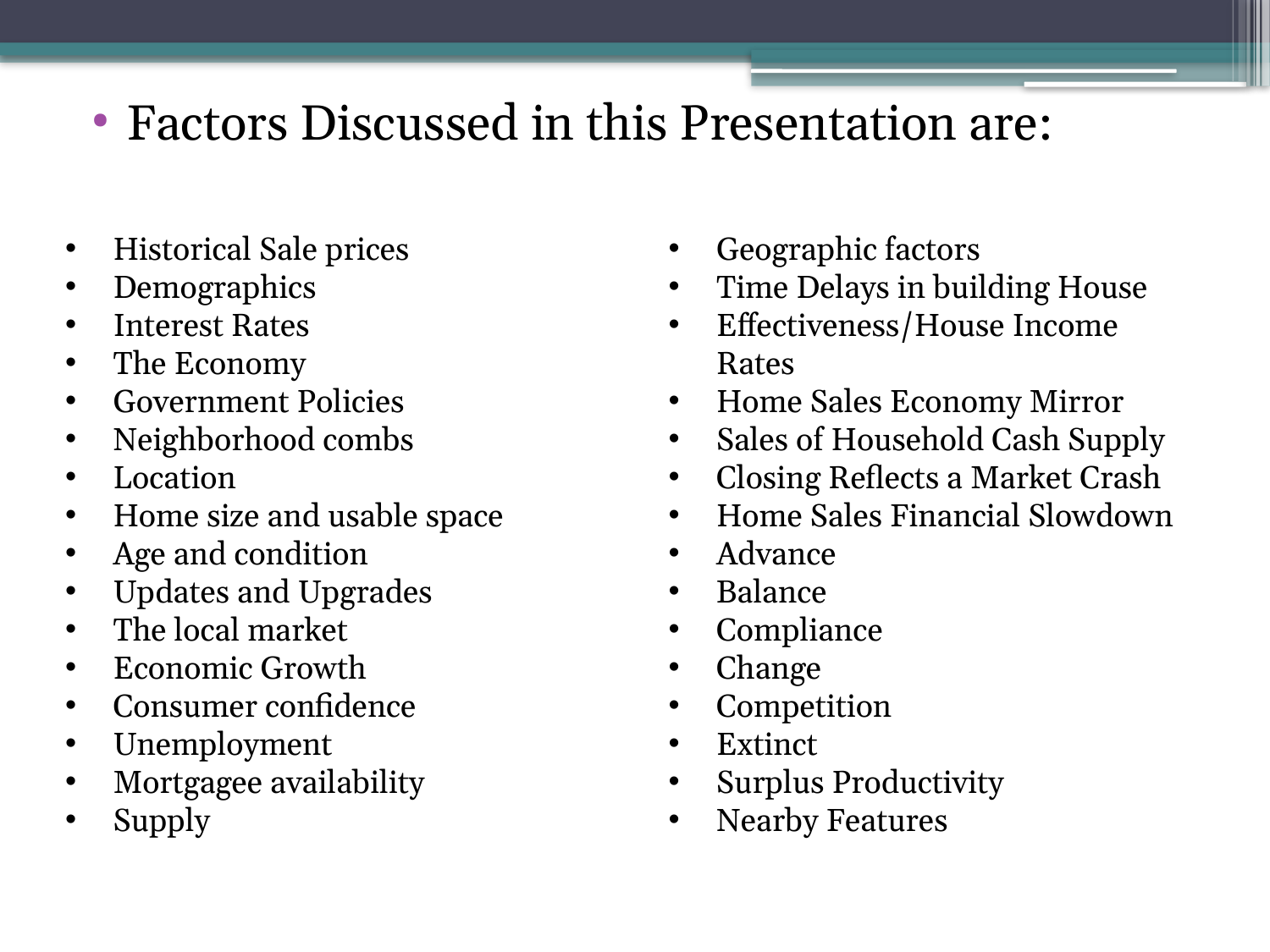

Factors Discussed in this Presentation are:
Historical Sale prices
Demographics
Interest Rates
The Economy
Government Policies
Neighborhood combs
Location
Home size and usable space
Age and condition
Updates and Upgrades
The local market
Economic Growth
Consumer confidence
Unemployment
Mortgagee availability
Supply
Geographic factors
Time Delays in building House
Effectiveness/House Income Rates
Home Sales Economy Mirror
Sales of Household Cash Supply
Closing Reflects a Market Crash
Home Sales Financial Slowdown
Advance
Balance
Compliance
Change
Competition
Extinct
Surplus Productivity
Nearby Features